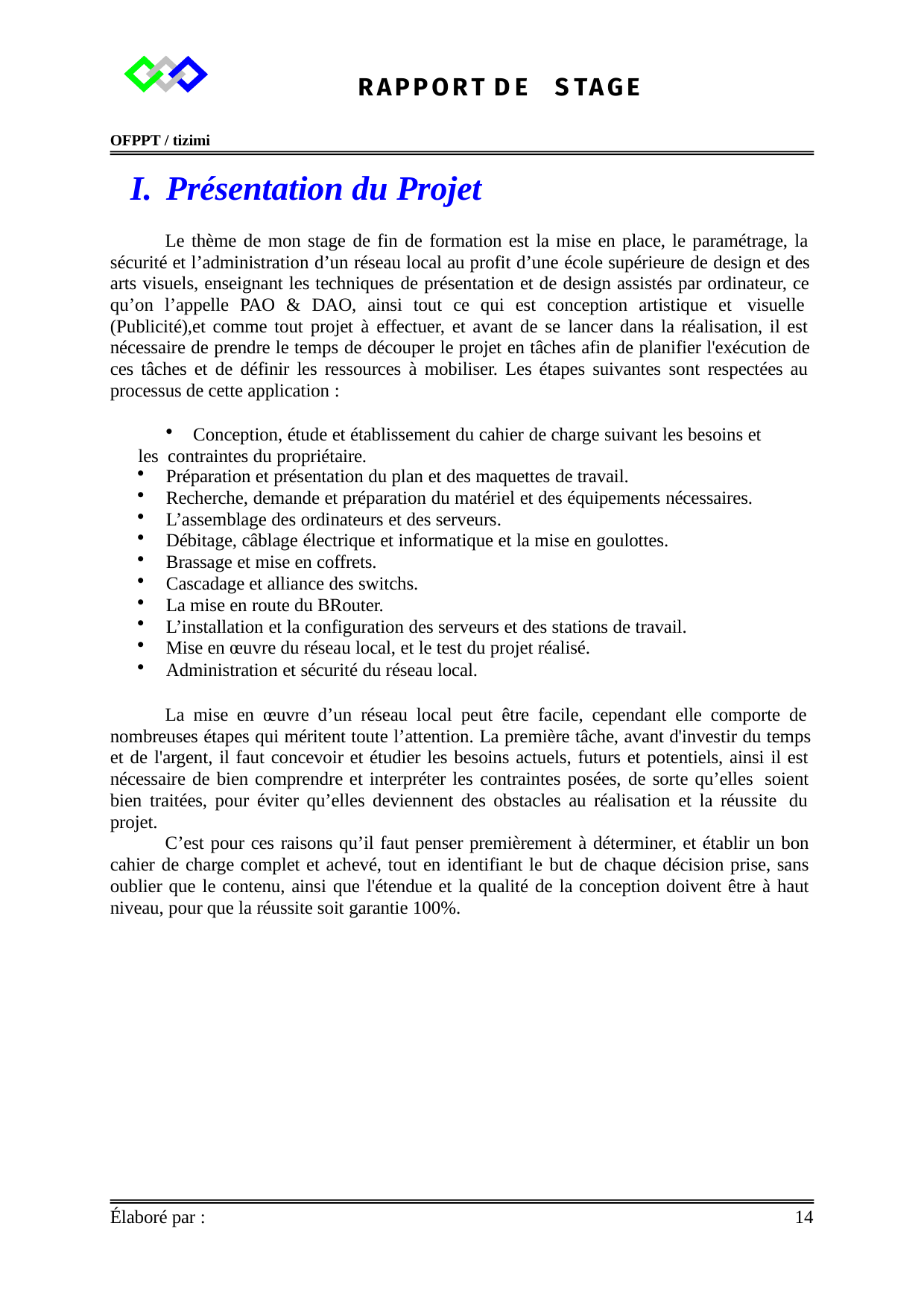

RAPPORT DE	STAGE
OFPPT / tizimi

Présentation du Projet
Le thème de mon stage de fin de formation est la mise en place, le paramétrage, la  sécurité et l’administration d’un réseau local au profit d’une école supérieure de design et des  arts visuels, enseignant les techniques de présentation et de design assistés par ordinateur, ce  qu’on l’appelle PAO & DAO, ainsi tout ce qui est conception artistique et visuelle  (Publicité),et comme tout projet à effectuer, et avant de se lancer dans la réalisation, il est  nécessaire de prendre le temps de découper le projet en tâches afin de planifier l'exécution de  ces tâches et de définir les ressources à mobiliser. Les étapes suivantes sont respectées au  processus de cette application :

Conception, étude et établissement du cahier de charge suivant les besoins et les  contraintes du propriétaire.
Préparation et présentation du plan et des maquettes de travail.
Recherche, demande et préparation du matériel et des équipements nécessaires.
L’assemblage des ordinateurs et des serveurs.
Débitage, câblage électrique et informatique et la mise en goulottes.
Brassage et mise en coffrets.
Cascadage et alliance des switchs.
La mise en route du BRouter.
L’installation et la configuration des serveurs et des stations de travail.
Mise en œuvre du réseau local, et le test du projet réalisé.
Administration et sécurité du réseau local.

La mise en œuvre d’un réseau local peut être facile, cependant elle comporte de  nombreuses étapes qui méritent toute l’attention. La première tâche, avant d'investir du temps  et de l'argent, il faut concevoir et étudier les besoins actuels, futurs et potentiels, ainsi il est  nécessaire de bien comprendre et interpréter les contraintes posées, de sorte qu’elles soient  bien traitées, pour éviter qu’elles deviennent des obstacles au réalisation et la réussite du  projet.
C’est pour ces raisons qu’il faut penser premièrement à déterminer, et établir un bon  cahier de charge complet et achevé, tout en identifiant le but de chaque décision prise, sans  oublier que le contenu, ainsi que l'étendue et la qualité de la conception doivent être à haut  niveau, pour que la réussite soit garantie 100%.

14
Élaboré par :